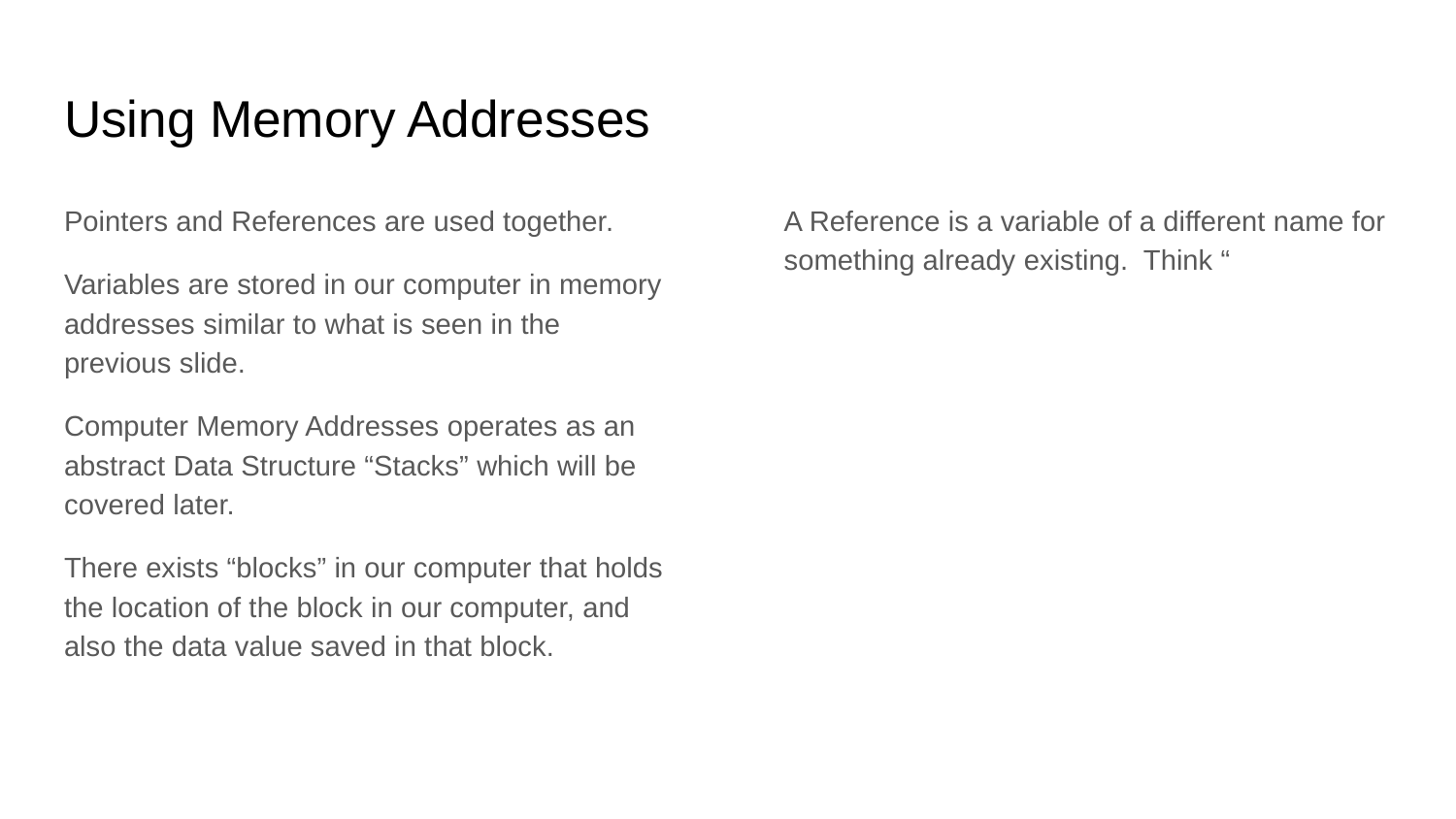

# Using Memory Addresses
Pointers and References are used together.
Variables are stored in our computer in memory addresses similar to what is seen in the previous slide.
Computer Memory Addresses operates as an abstract Data Structure “Stacks” which will be covered later.
There exists “blocks” in our computer that holds the location of the block in our computer, and also the data value saved in that block.
A Reference is a variable of a different name for something already existing.  Think “